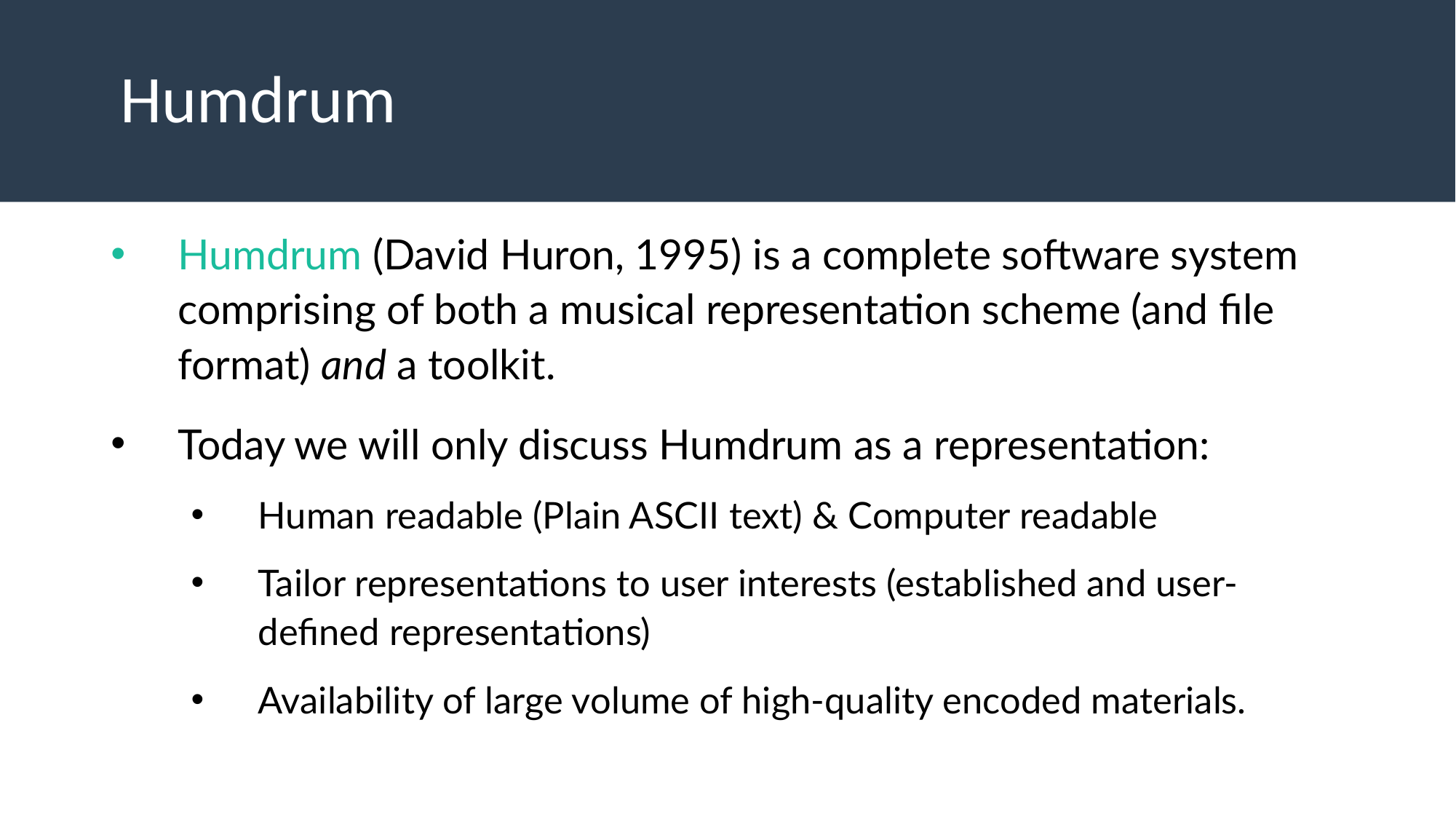

# Humdrum
Humdrum (David Huron, 1995) is a complete software system comprising of both a musical representation scheme (and file format) and a toolkit.
Today we will only discuss Humdrum as a representation:
Human readable (Plain ASCII text) & Computer readable
Tailor representations to user interests (established and user-defined representations)
Availability of large volume of high-quality encoded materials.